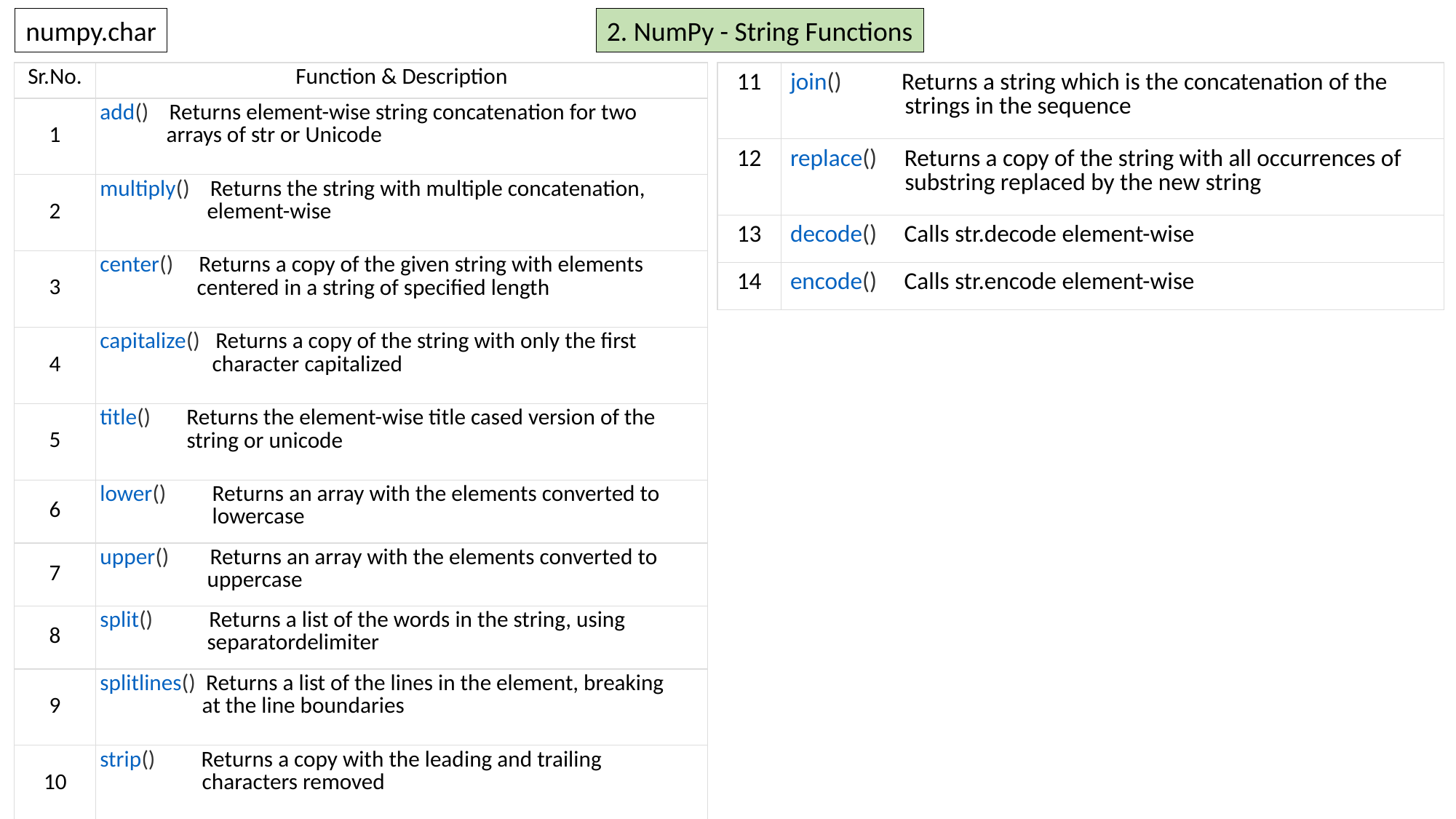

numpy.char
2. NumPy - String Functions
| Sr.No. | Function & Description |
| --- | --- |
| 1 | add() Returns element-wise string concatenation for two arrays of str or Unicode |
| 2 | multiply() Returns the string with multiple concatenation, element-wise |
| 3 | center() Returns a copy of the given string with elements centered in a string of specified length |
| 4 | capitalize() Returns a copy of the string with only the first character capitalized |
| 5 | title() Returns the element-wise title cased version of the string or unicode |
| 6 | lower() Returns an array with the elements converted to lowercase |
| 7 | upper() Returns an array with the elements converted to uppercase |
| 8 | split() Returns a list of the words in the string, using separatordelimiter |
| 9 | splitlines() Returns a list of the lines in the element, breaking at the line boundaries |
| 10 | strip() Returns a copy with the leading and trailing characters removed |
| 11 | join() Returns a string which is the concatenation of the strings in the sequence |
| --- | --- |
| 12 | replace() Returns a copy of the string with all occurrences of substring replaced by the new string |
| 13 | decode() Calls str.decode element-wise |
| 14 | encode() Calls str.encode element-wise |